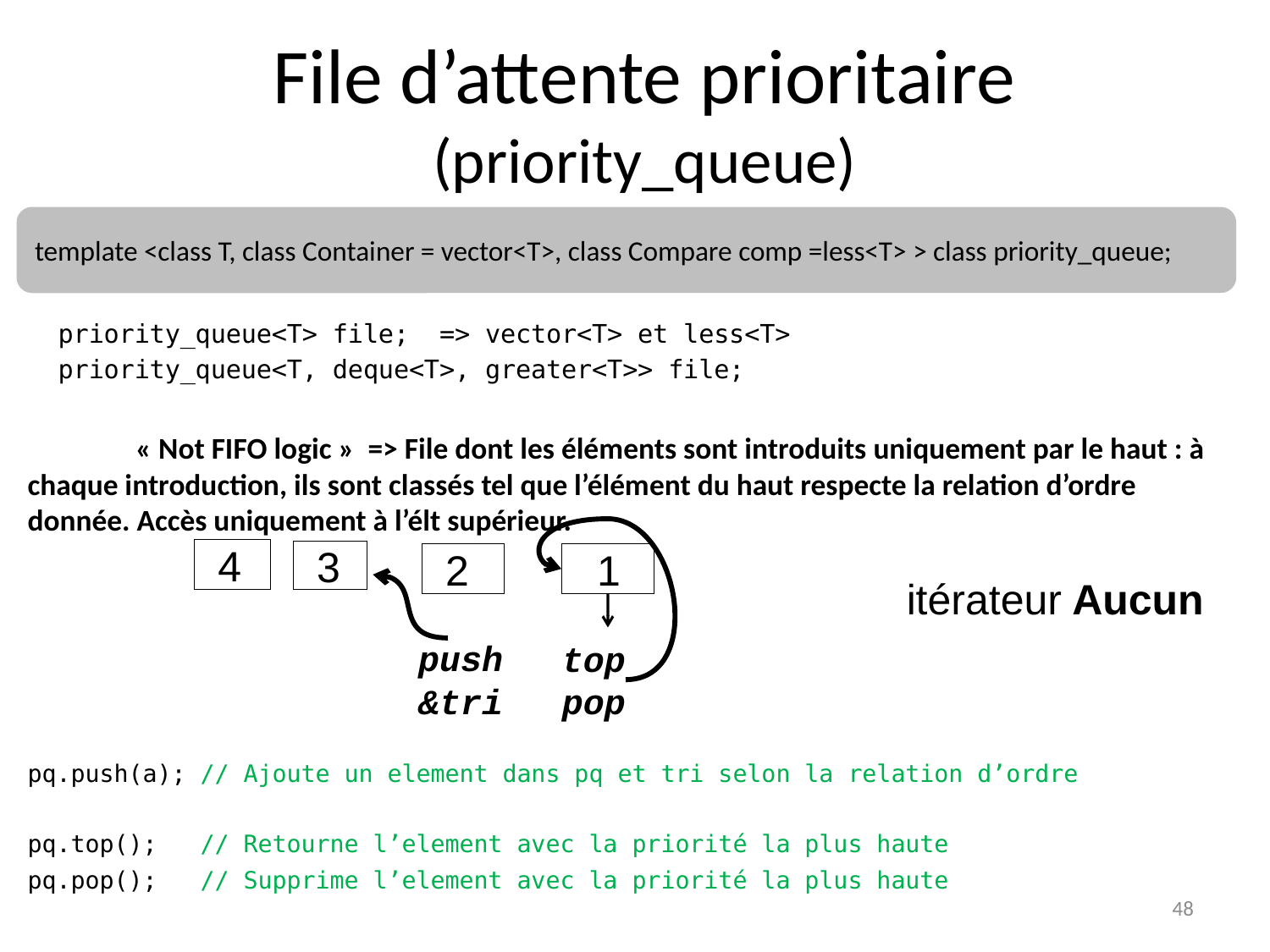

# File d’attente prioritaire (priority_queue)

  priority_queue<T> file;  => vector<T> et less<T>
  priority_queue<T, deque<T>, greater<T>> file;

	« Not FIFO logic »  => File dont les éléments sont introduits uniquement par le haut : à chaque introduction, ils sont classés tel que l’élément du haut respecte la relation d’ordre donnée. Accès uniquement à l’élt supérieur.

pq.push(a); // Ajoute un element dans pq et tri selon la relation d’ordre

pq.top();   // Retourne l’element avec la priorité la plus haute
pq.pop();   // Supprime l’element avec la priorité la plus haute
template <class T, class Container = vector<T>, class Compare comp =less<T> > class priority_queue;
  4
  3
  2

   1

push
&tri
top
pop
itérateur Aucun
48